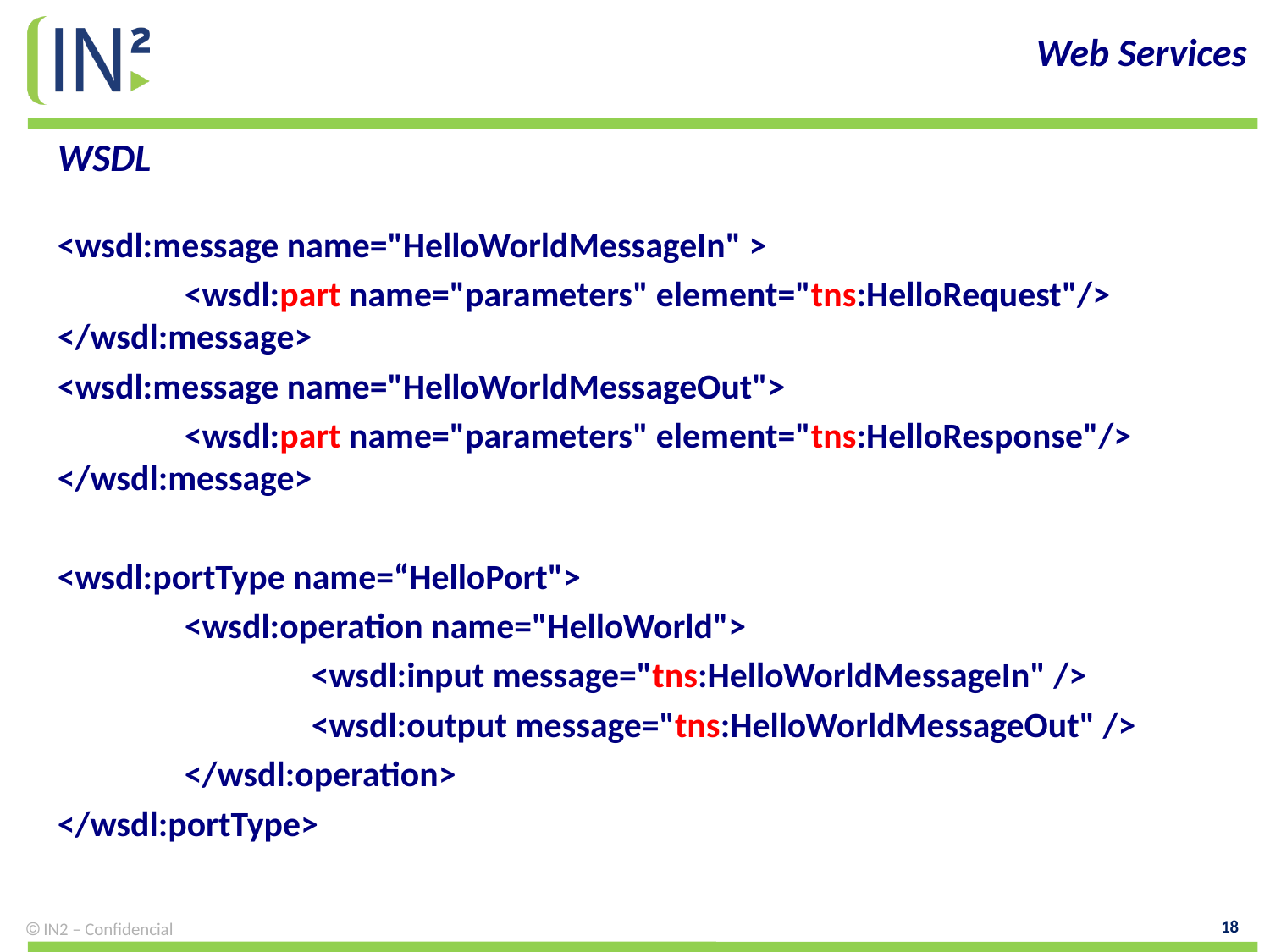

Web Services
# WSDL
<wsdl:message name="HelloWorldMessageIn" >
	<wsdl:part name="parameters" element="tns:HelloRequest"/>  </wsdl:message>
<wsdl:message name="HelloWorldMessageOut">
	<wsdl:part name="parameters" element="tns:HelloResponse"/>  </wsdl:message>

<wsdl:portType name=“HelloPort">
	<wsdl:operation name="HelloWorld">
		<wsdl:input message="tns:HelloWorldMessageIn" />
		<wsdl:output message="tns:HelloWorldMessageOut" />
	</wsdl:operation>
</wsdl:portType>